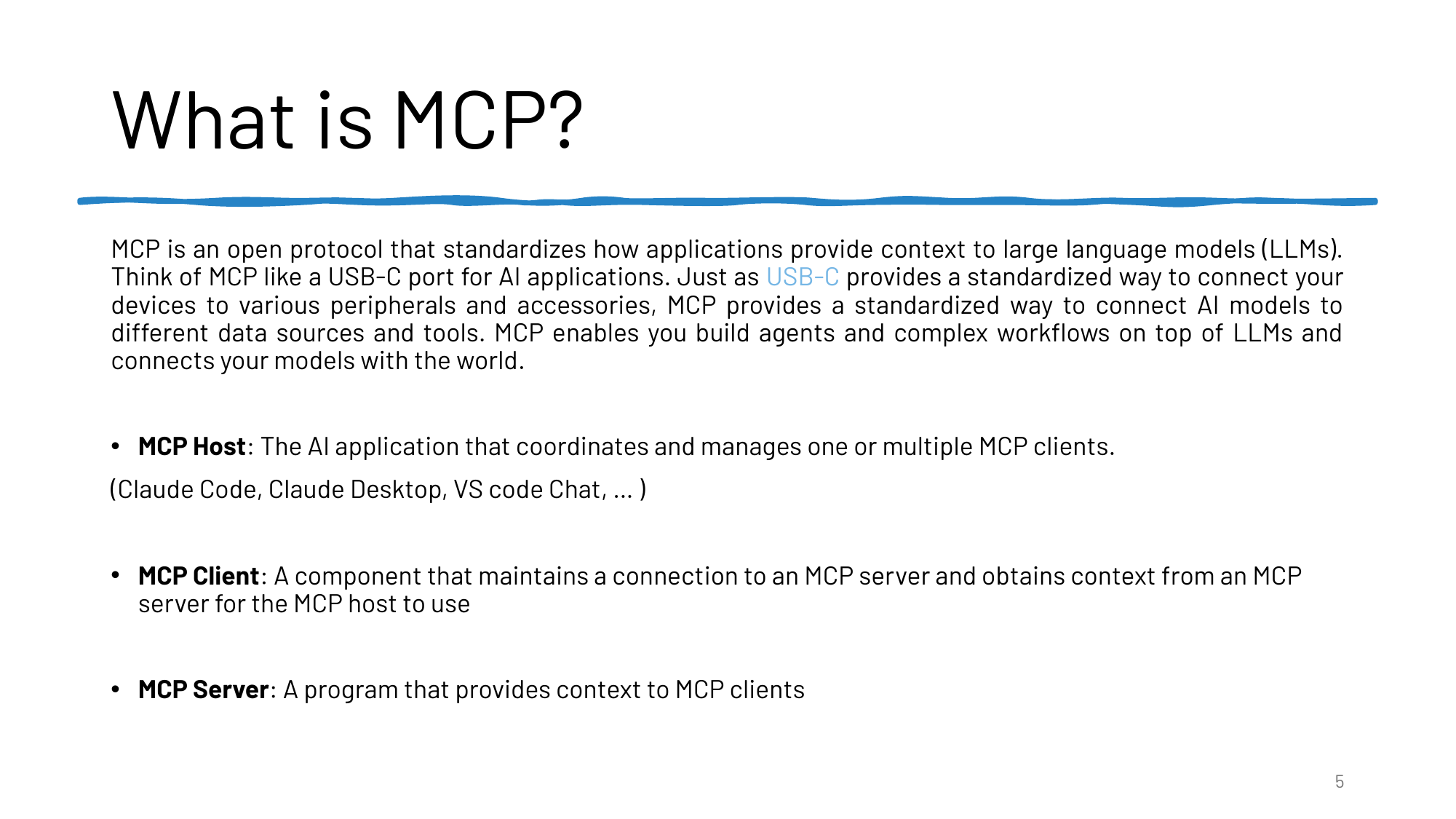

# What is MCP?

MCP is an open protocol that standardizes how applications provide context to large language models (LLMs). Think of MCP like a USB-C port for AI applications. Just as USB-C provides a standardized way to connect your devices to various peripherals and accessories, MCP provides a standardized way to connect AI models to different data sources and tools. MCP enables you build agents and complex workflows on top of LLMs and connects your models with the world.

MCP Host: The AI application that coordinates and manages one or multiple MCP clients.
(Claude Code, Claude Desktop, VS code Chat, … )

MCP Client: A component that maintains a connection to an MCP server and obtains context from an MCP server for the MCP host to use

MCP Server: A program that provides context to MCP clients

5